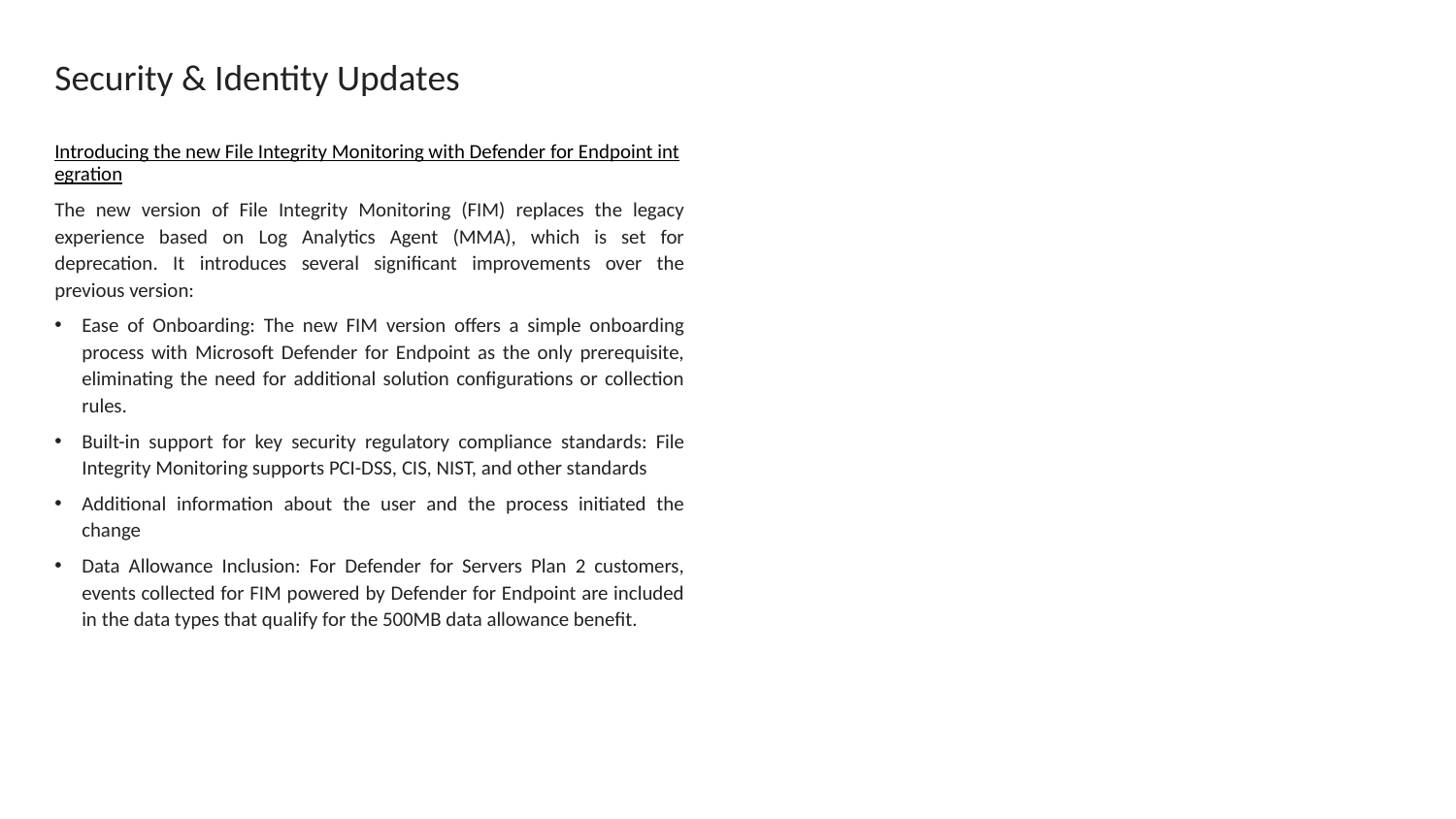

# Security & Identity Updates
Introducing the new File Integrity Monitoring with Defender for Endpoint integration
The new version of File Integrity Monitoring (FIM) replaces the legacy experience based on Log Analytics Agent (MMA), which is set for deprecation. It introduces several significant improvements over the previous version:
Ease of Onboarding: The new FIM version offers a simple onboarding process with Microsoft Defender for Endpoint as the only prerequisite, eliminating the need for additional solution configurations or collection rules.
Built-in support for key security regulatory compliance standards: File Integrity Monitoring supports PCI-DSS, CIS, NIST, and other standards
Additional information about the user and the process initiated the change
Data Allowance Inclusion: For Defender for Servers Plan 2 customers, events collected for FIM powered by Defender for Endpoint are included in the data types that qualify for the 500MB data allowance benefit.